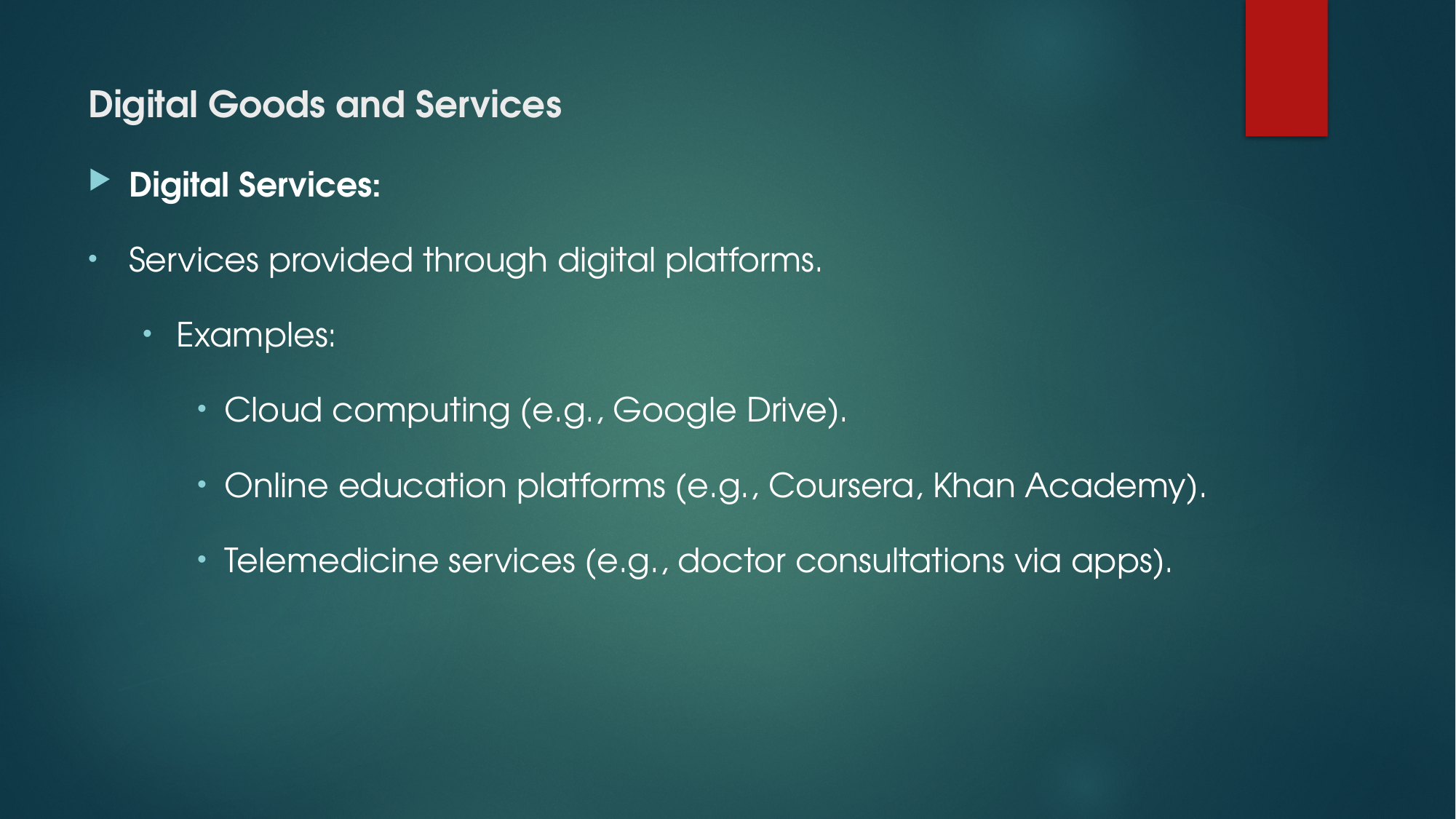

# Digital Goods and Services
Digital Services:
Services provided through digital platforms.
Examples:
Cloud computing (e.g., Google Drive).
Online education platforms (e.g., Coursera, Khan Academy).
Telemedicine services (e.g., doctor consultations via apps).